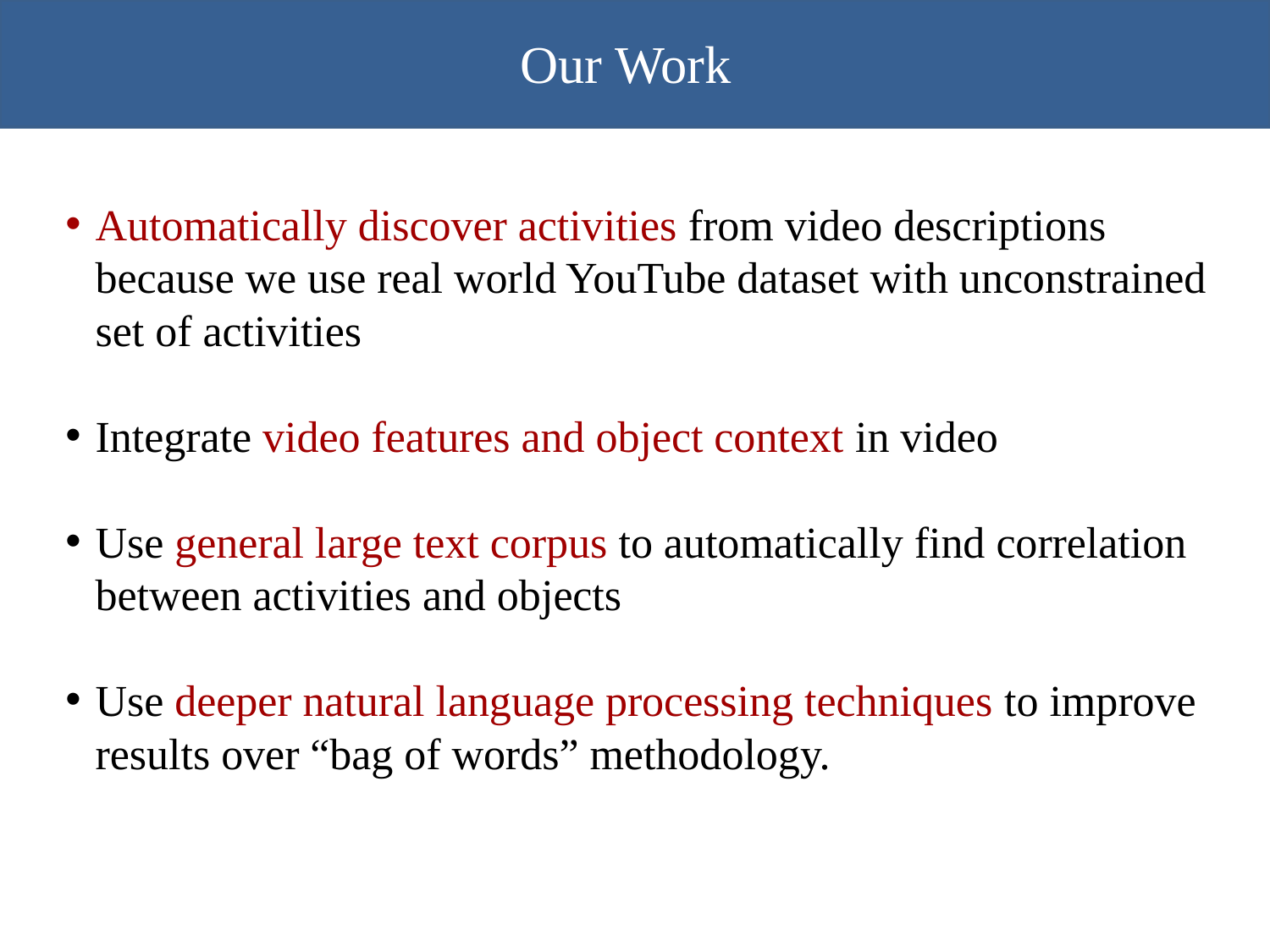

4
 Our Work
Automatically discover activities from video descriptions because we use real world YouTube dataset with unconstrained set of activities

Integrate video features and object context in video

Use general large text corpus to automatically find correlation between activities and objects

Use deeper natural language processing techniques to improve results over “bag of words” methodology.